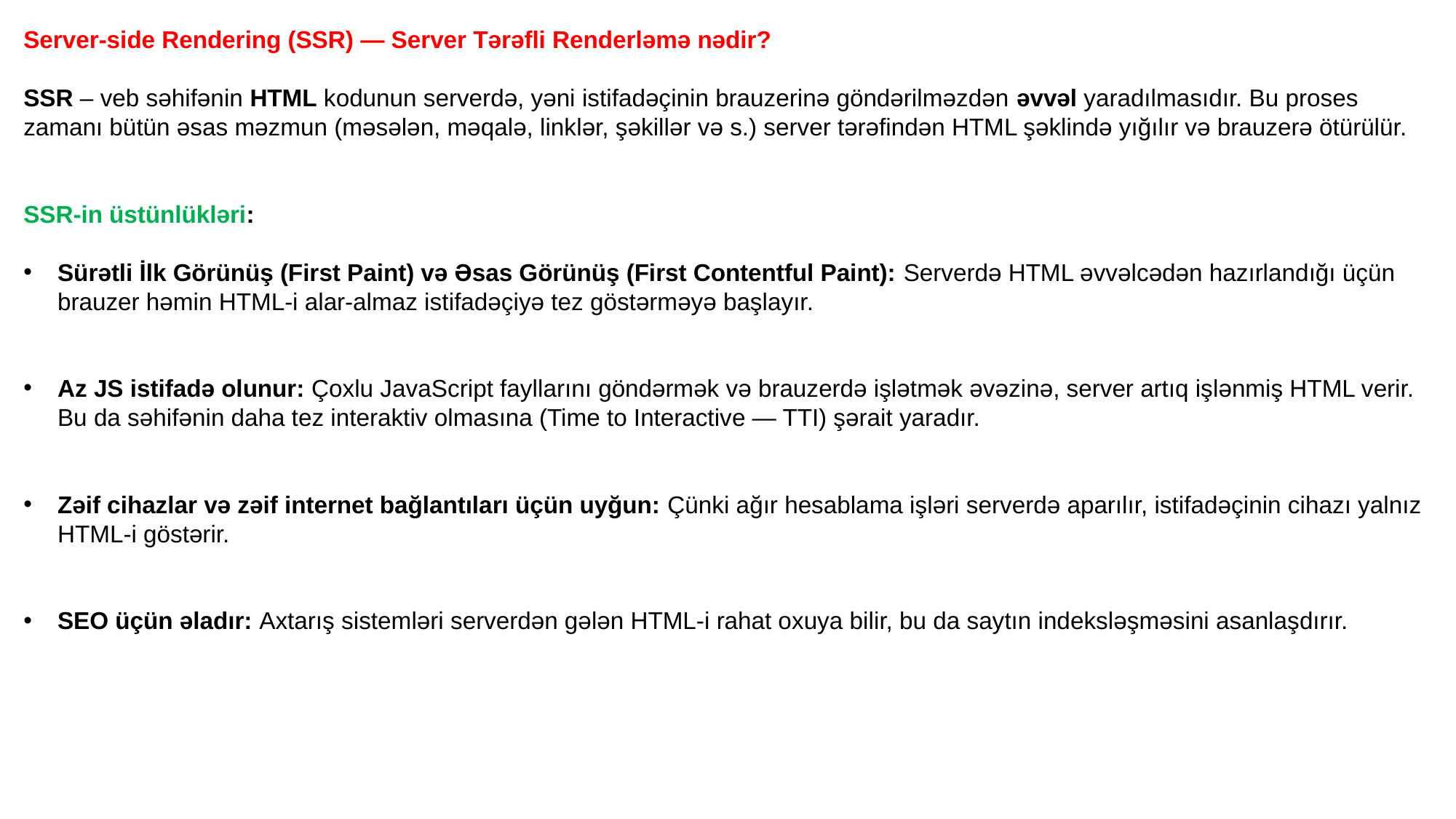

Server-side Rendering (SSR) — Server Tərəfli Renderləmə nədir?

SSR – veb səhifənin HTML kodunun serverdə, yəni istifadəçinin brauzerinə göndərilməzdən əvvəl yaradılmasıdır. Bu proses zamanı bütün əsas məzmun (məsələn, məqalə, linklər, şəkillər və s.) server tərəfindən HTML şəklində yığılır və brauzerə ötürülür.

SSR-in üstünlükləri:

Sürətli İlk Görünüş (First Paint) və Əsas Görünüş (First Contentful Paint): Serverdə HTML əvvəlcədən hazırlandığı üçün brauzer həmin HTML-i alar-almaz istifadəçiyə tez göstərməyə başlayır.

Az JS istifadə olunur: Çoxlu JavaScript fayllarını göndərmək və brauzerdə işlətmək əvəzinə, server artıq işlənmiş HTML verir. Bu da səhifənin daha tez interaktiv olmasına (Time to Interactive — TTI) şərait yaradır.

Zəif cihazlar və zəif internet bağlantıları üçün uyğun: Çünki ağır hesablama işləri serverdə aparılır, istifadəçinin cihazı yalnız HTML-i göstərir.

SEO üçün əladır: Axtarış sistemləri serverdən gələn HTML-i rahat oxuya bilir, bu da saytın indeksləşməsini asanlaşdırır.